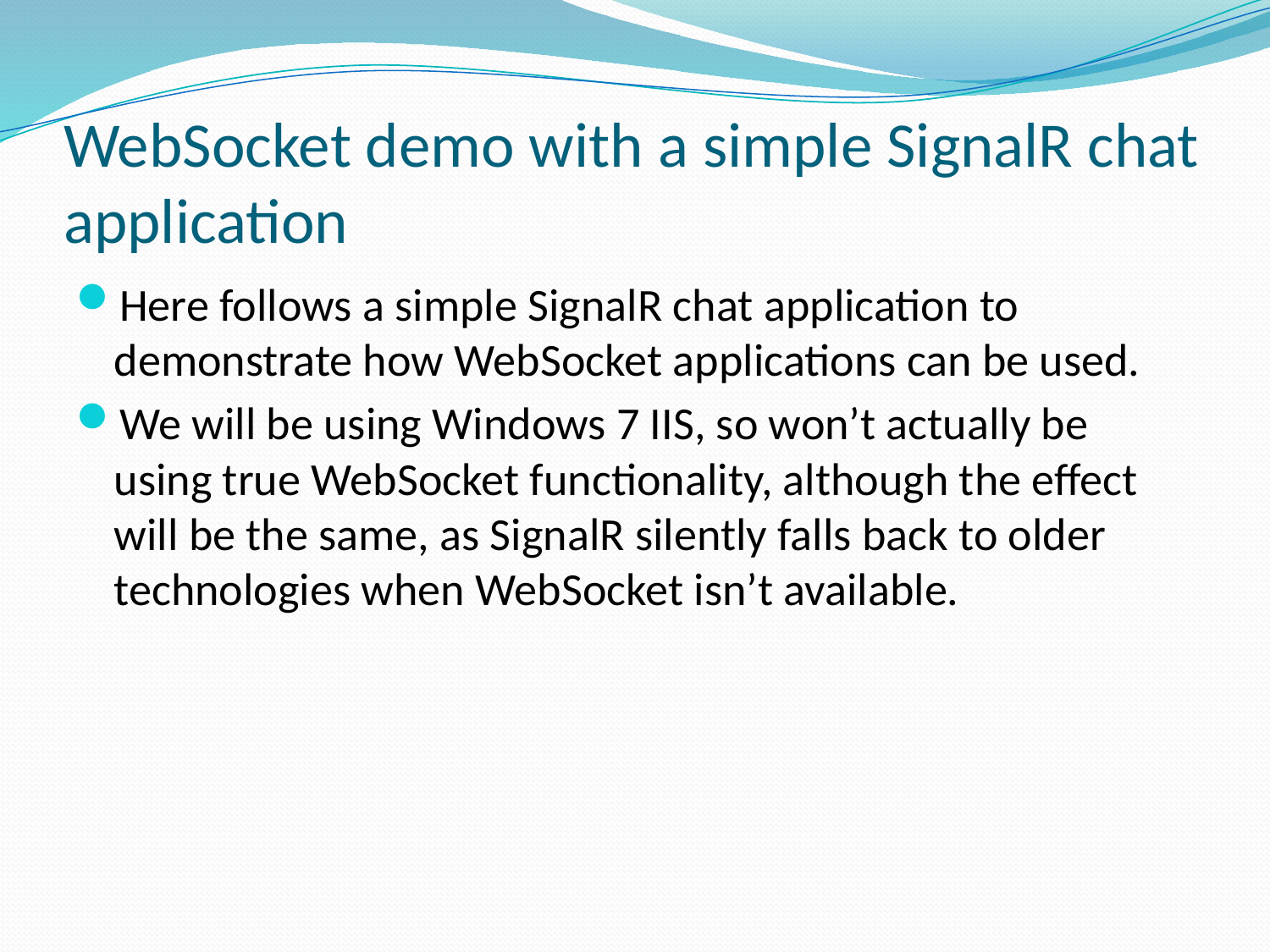

# WebSocket demo with a simple SignalR chat application
Here follows a simple SignalR chat application to demonstrate how WebSocket applications can be used.
We will be using Windows 7 IIS, so won’t actually be using true WebSocket functionality, although the effect will be the same, as SignalR silently falls back to older technologies when WebSocket isn’t available.